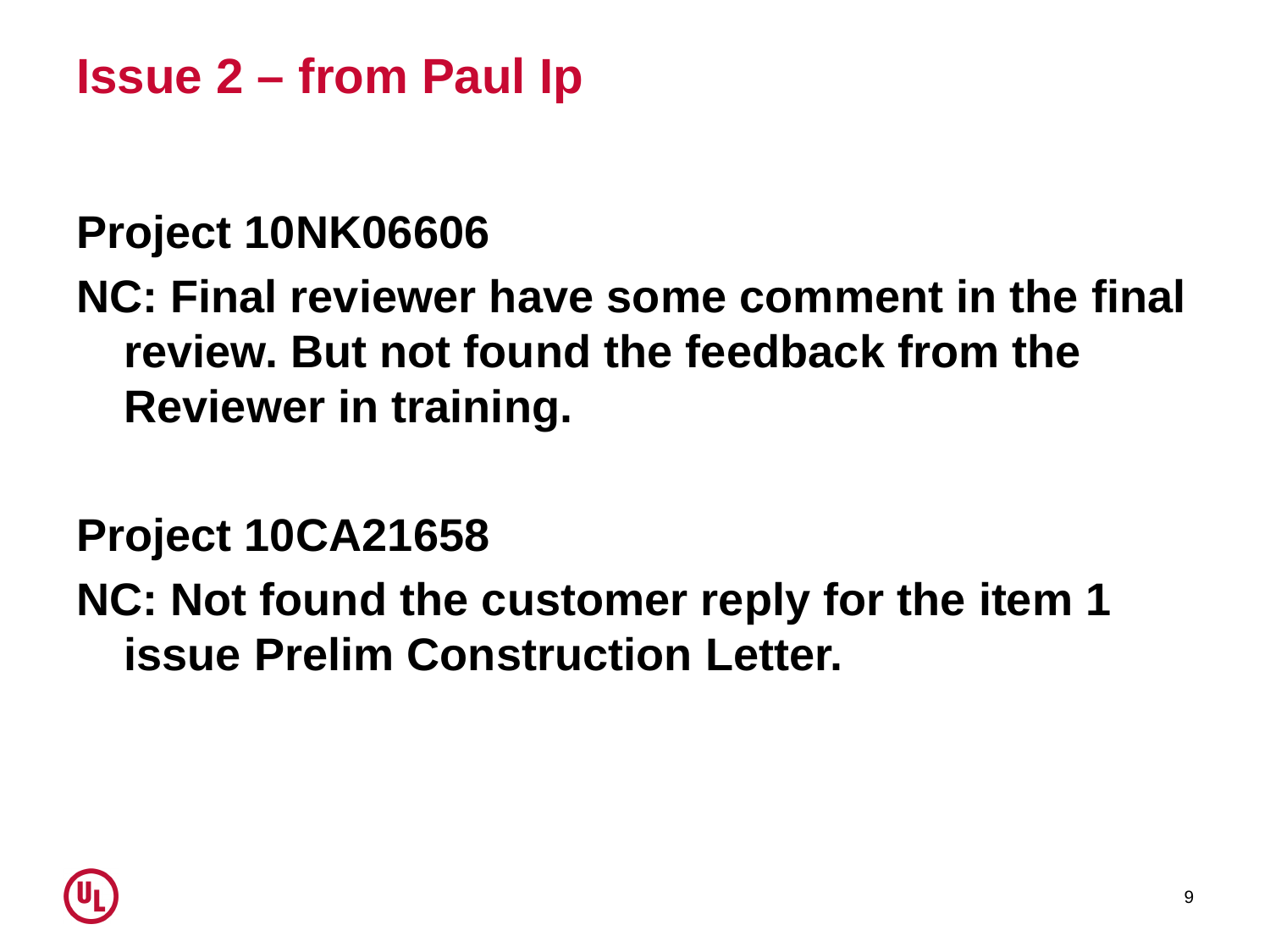

# Issue 2 – from Paul Ip
Project 10NK06606
NC: Final reviewer have some comment in the final review. But not found the feedback from the Reviewer in training.

Project 10CA21658
NC: Not found the customer reply for the item 1 issue Prelim Construction Letter.
9